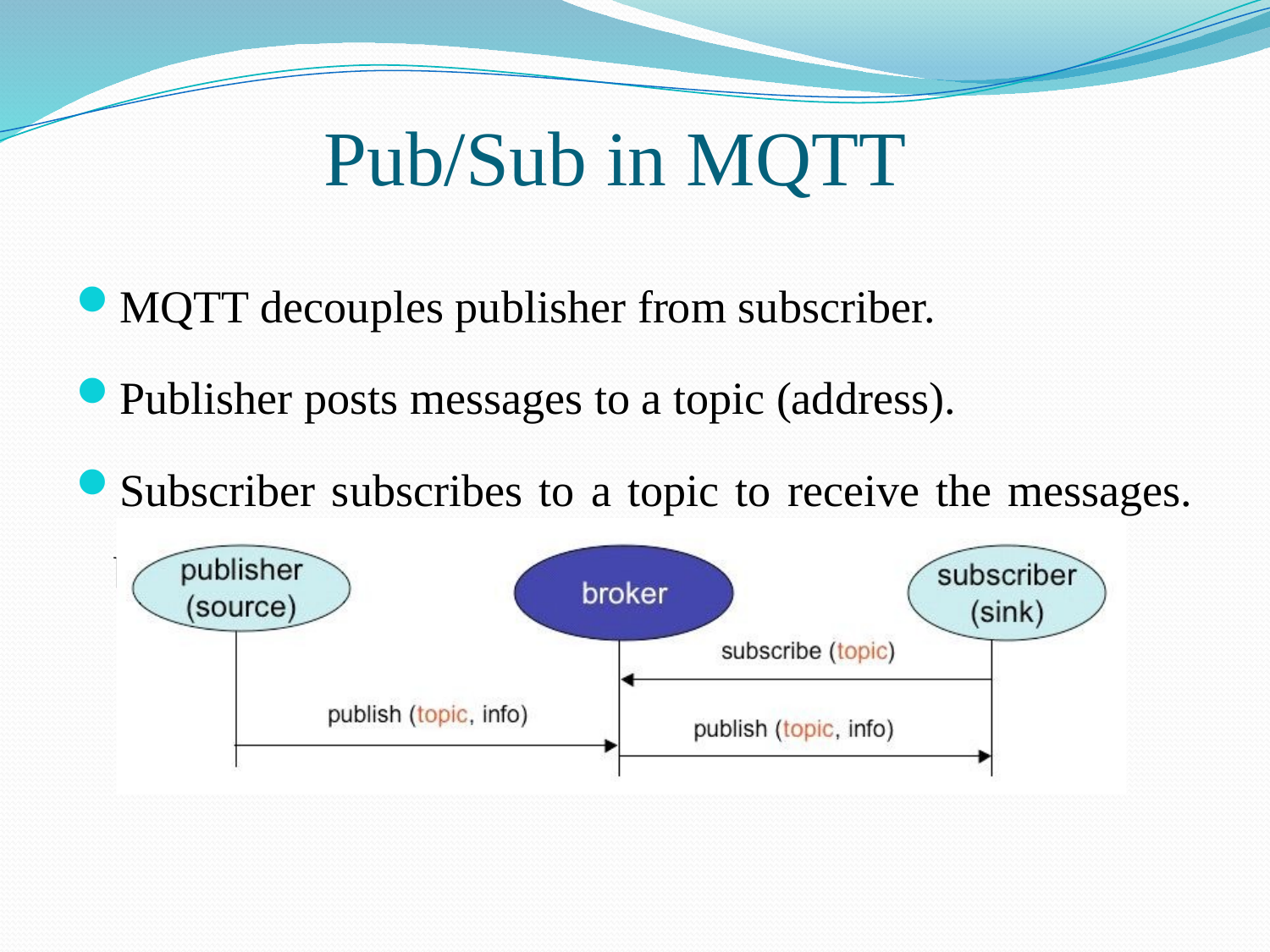

# Pub/Sub in MQTT
MQTT decouples publisher from subscriber.
Publisher posts messages to a topic (address).
Subscriber subscribes to a topic to receive the messages. being published.